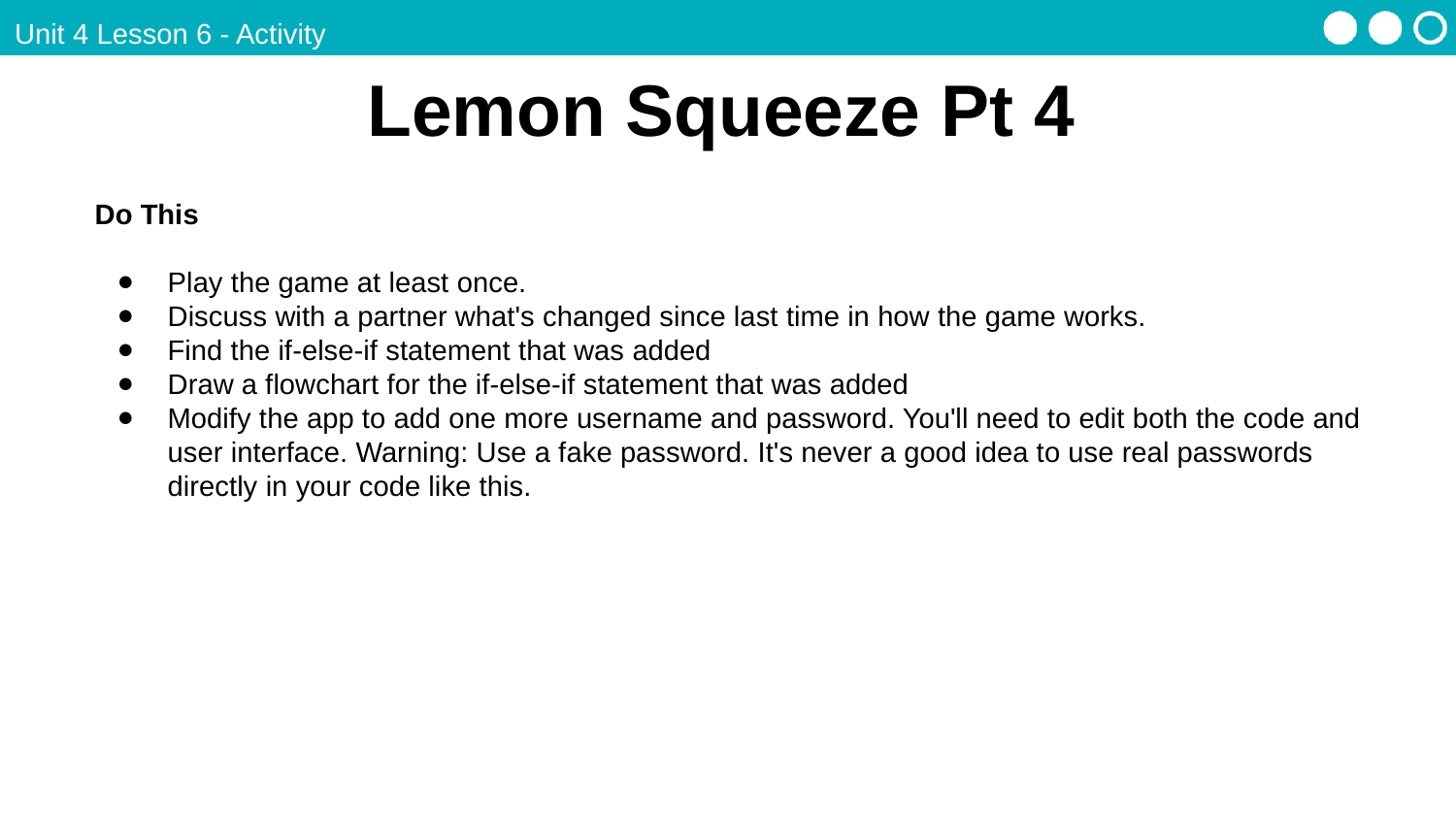

Unit 4 Lesson 6 - Activity
Lemon Squeeze Pt 4
Do This

Play the game at least once.
Discuss with a partner what's changed since last time in how the game works.
Find the if-else-if statement that was added
Draw a flowchart for the if-else-if statement that was added
Modify the app to add one more username and password. You'll need to edit both the code and user interface. Warning: Use a fake password. It's never a good idea to use real passwords directly in your code like this.